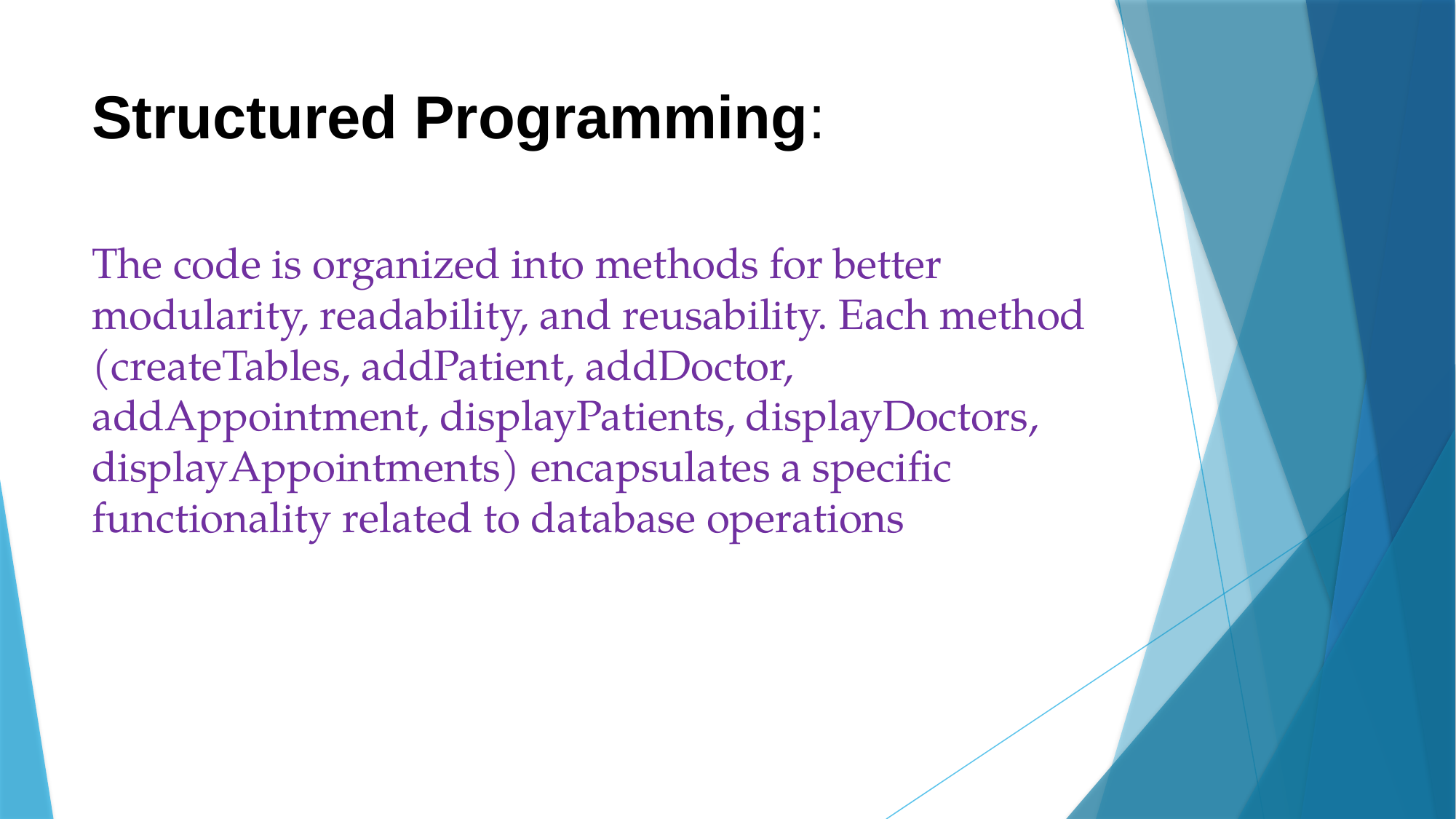

# Structured Programming:
The code is organized into methods for better modularity, readability, and reusability. Each method (createTables, addPatient, addDoctor, addAppointment, displayPatients, displayDoctors, displayAppointments) encapsulates a specific functionality related to database operations